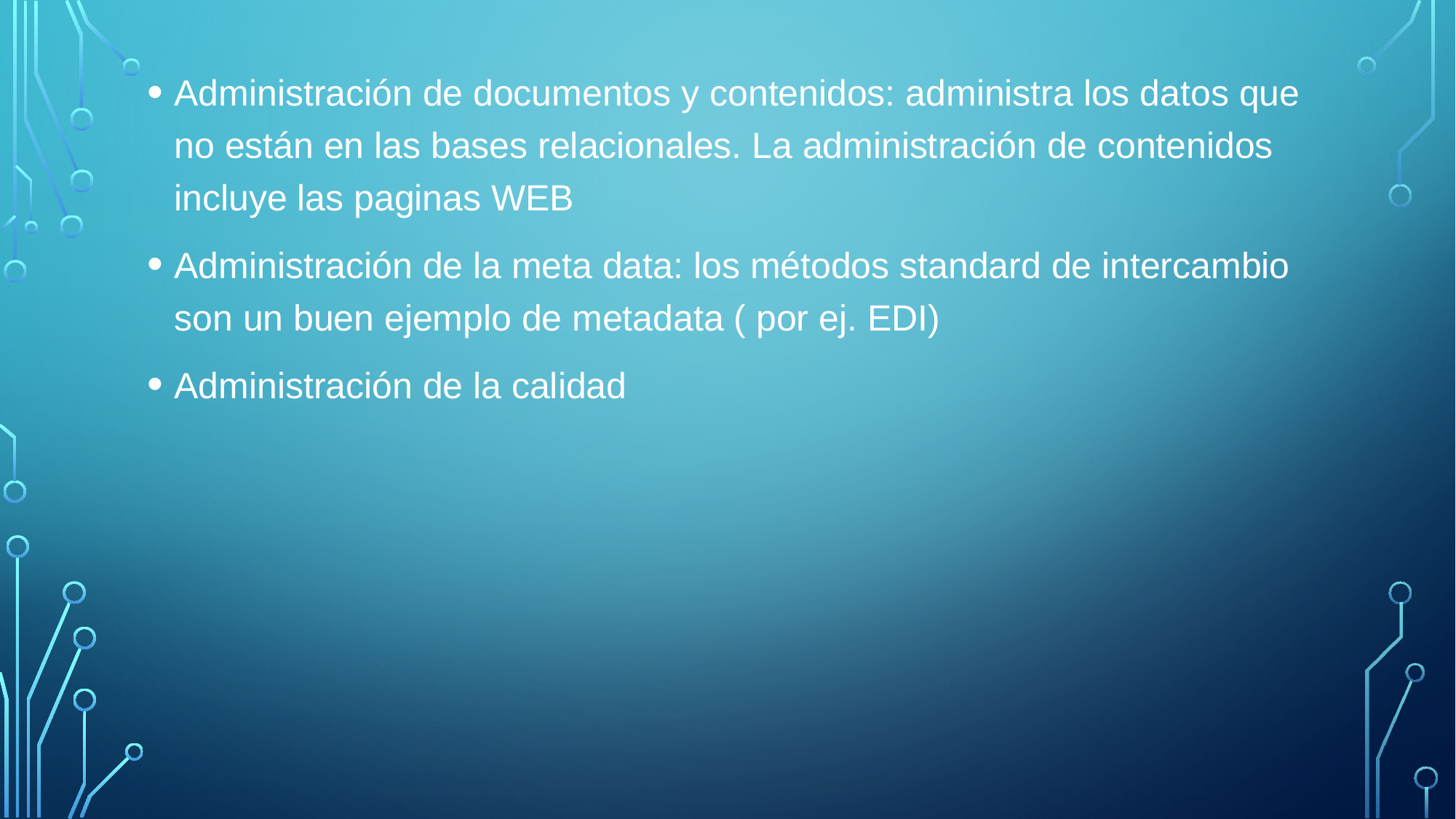

Administración de documentos y contenidos: administra los datos que no están en las bases relacionales. La administración de contenidos incluye las paginas WEB
Administración de la meta data: los métodos standard de intercambio son un buen ejemplo de metadata ( por ej. EDI)
Administración de la calidad